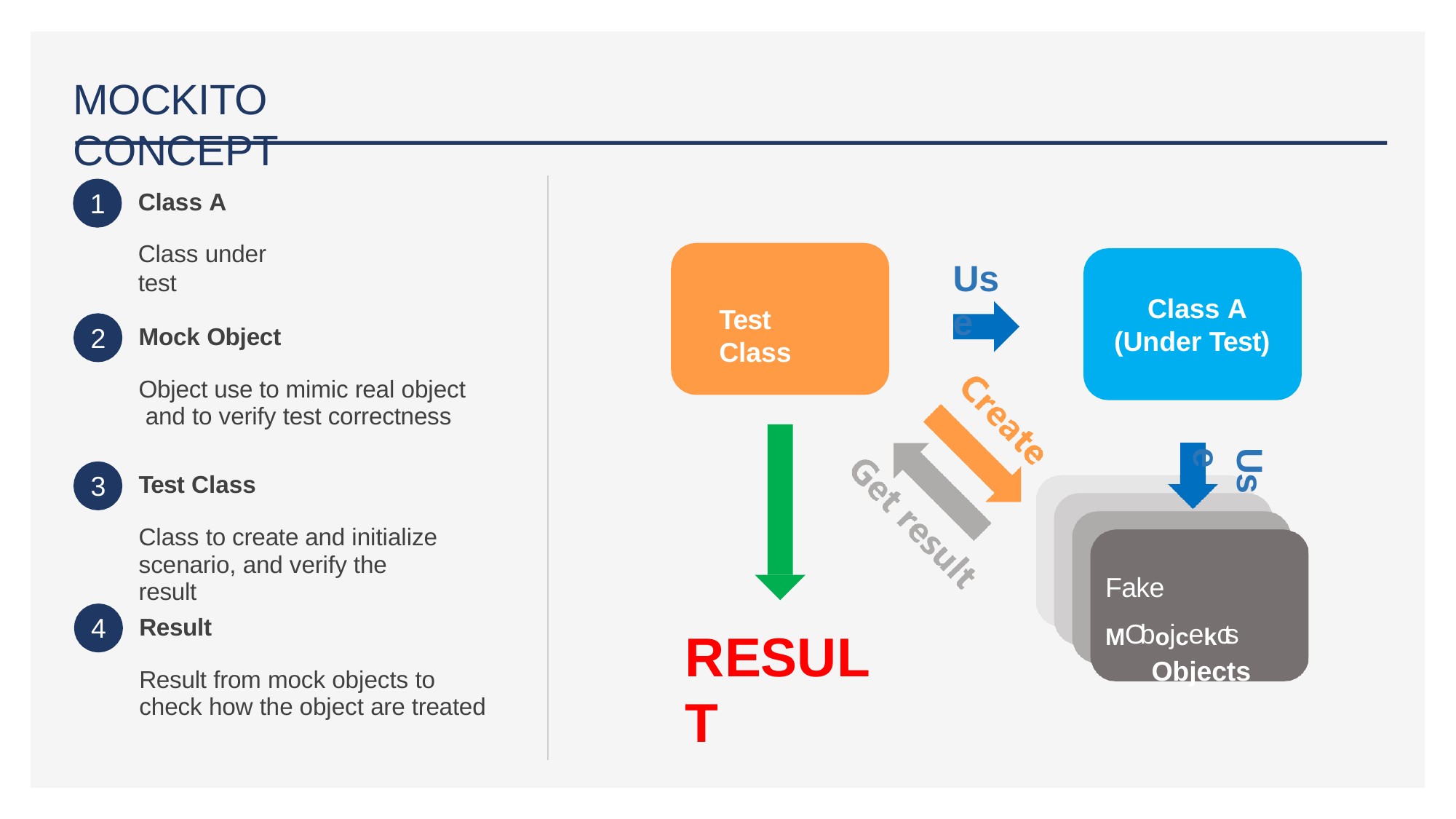

# MOCKITO CONCEPT

1
Class A
Class under test

Use
Class A  (Under Test)
Test Class

2
Mock Object
Object use to mimic real object  and to verify test correctness

Use

3
Test Class
Class to create and initialize  scenario, and verify the result
Fake Objects
Fake Objects
Fake MObojcekcts
Objects

4
Result
Result from mock objects to  check how the object are treated
RESULT